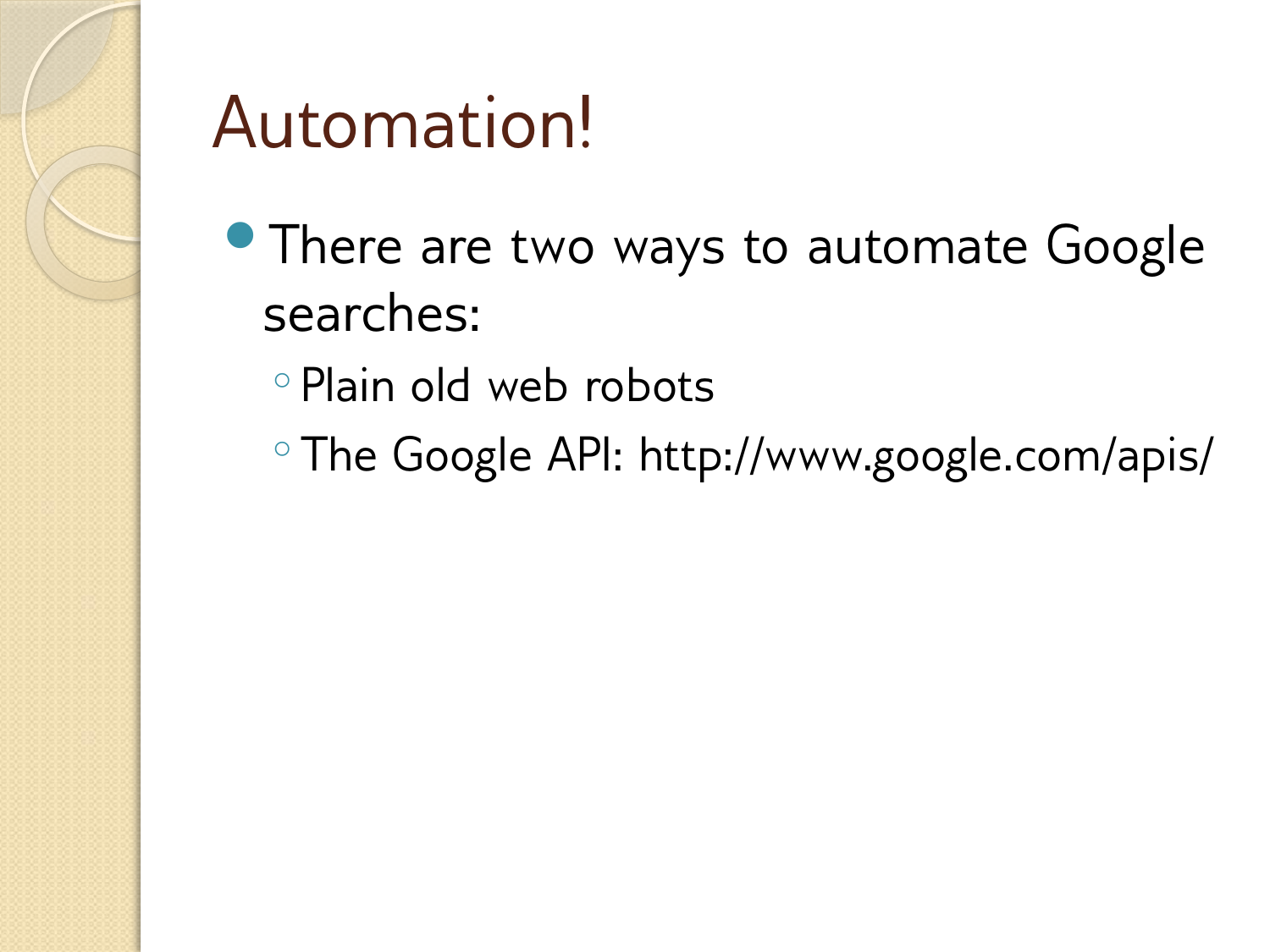

49
# Automation!
There are two ways to automate Google searches:
Plain old web robots
The Google API: http://www.google.com/apis/